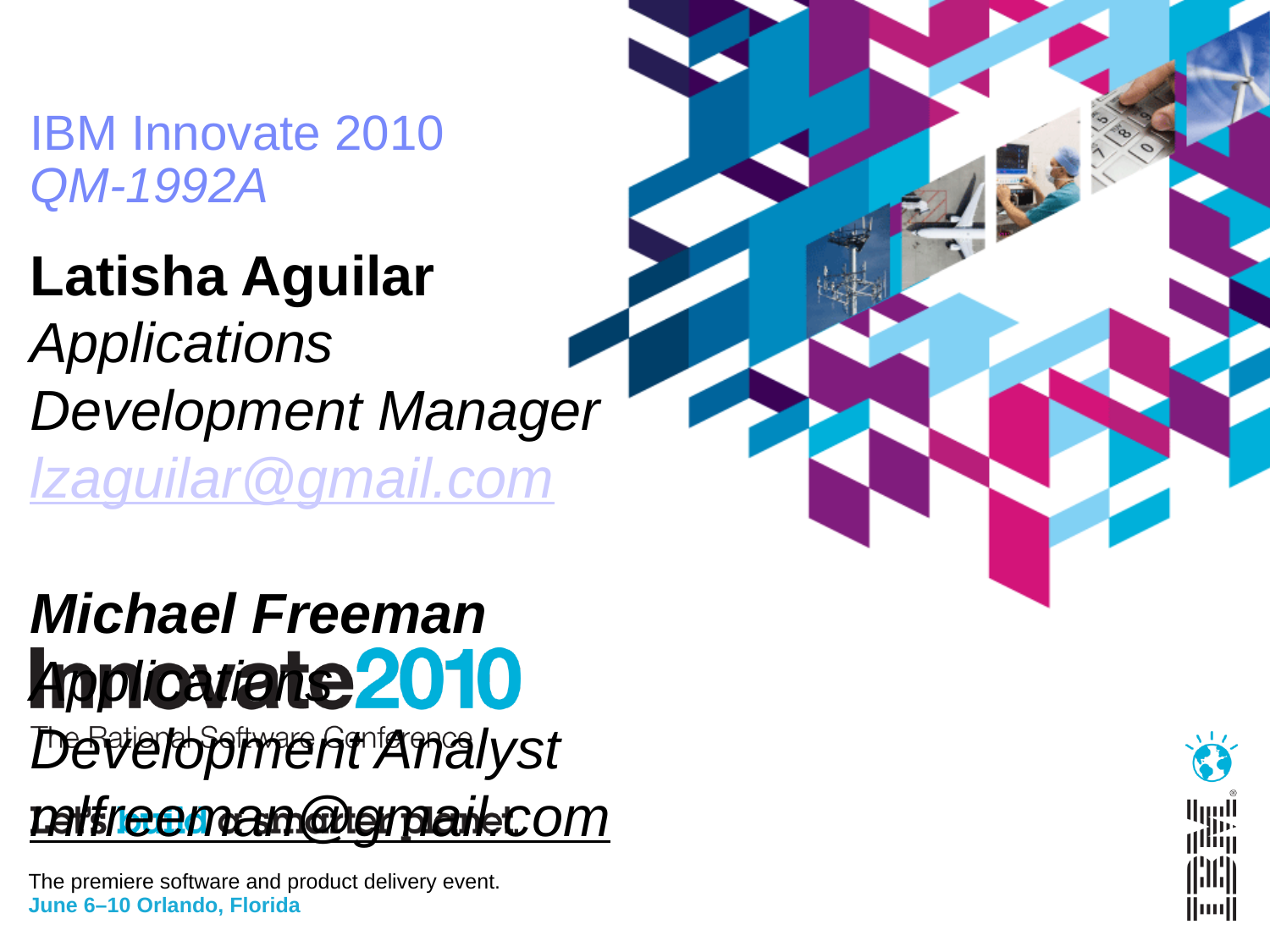

# IBM Innovate 2010 QM-1992A
Latisha Aguilar
Applications Development Manager
lzaguilar@gmail.com

Michael Freeman
Applications Development Analyst
mlfreeman@gmail.com
Lender Processing Services, Inc.
based in Jacksonville, FL